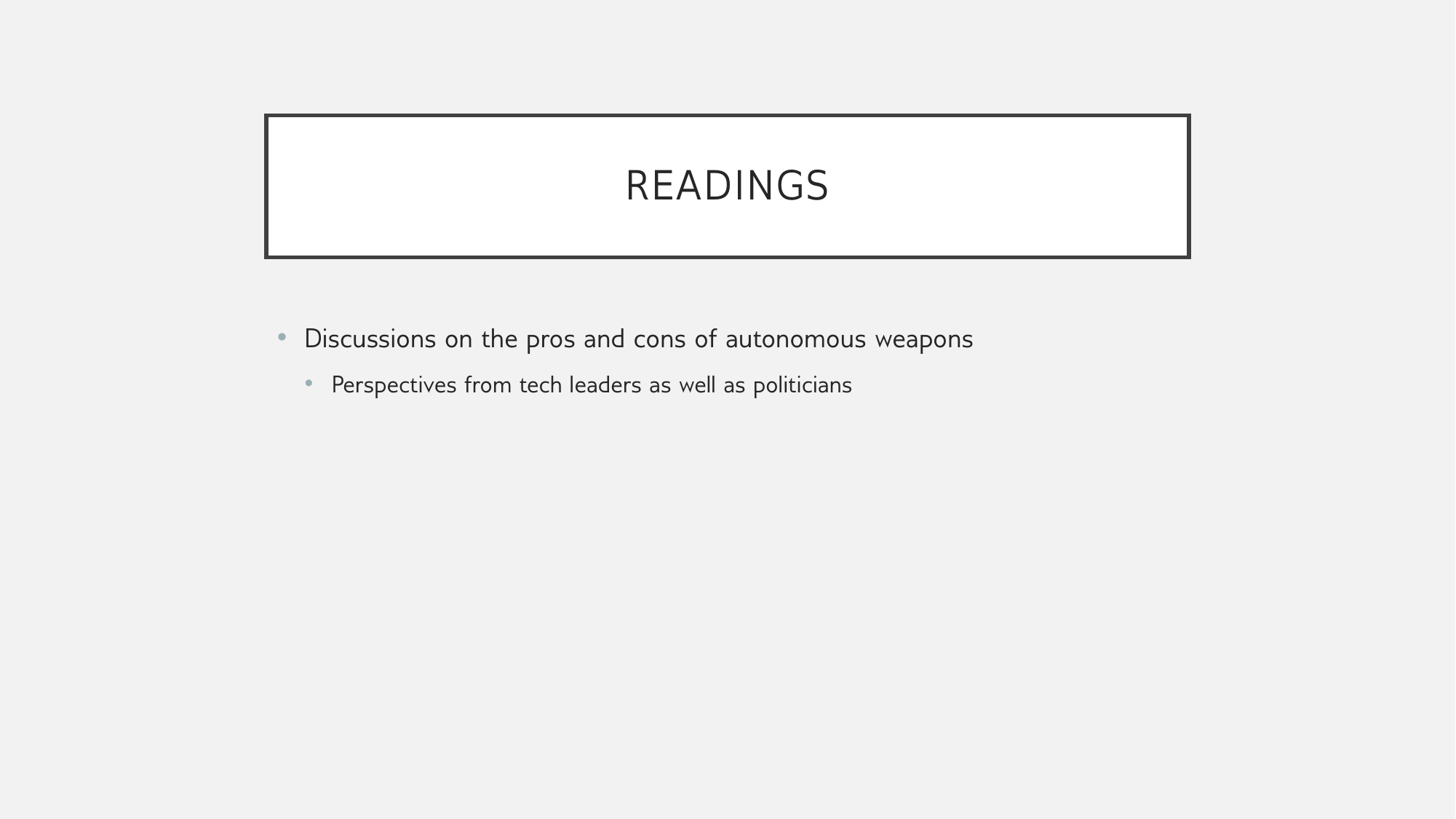

# Readings
Discussions on the pros and cons of autonomous weapons
Perspectives from tech leaders as well as politicians